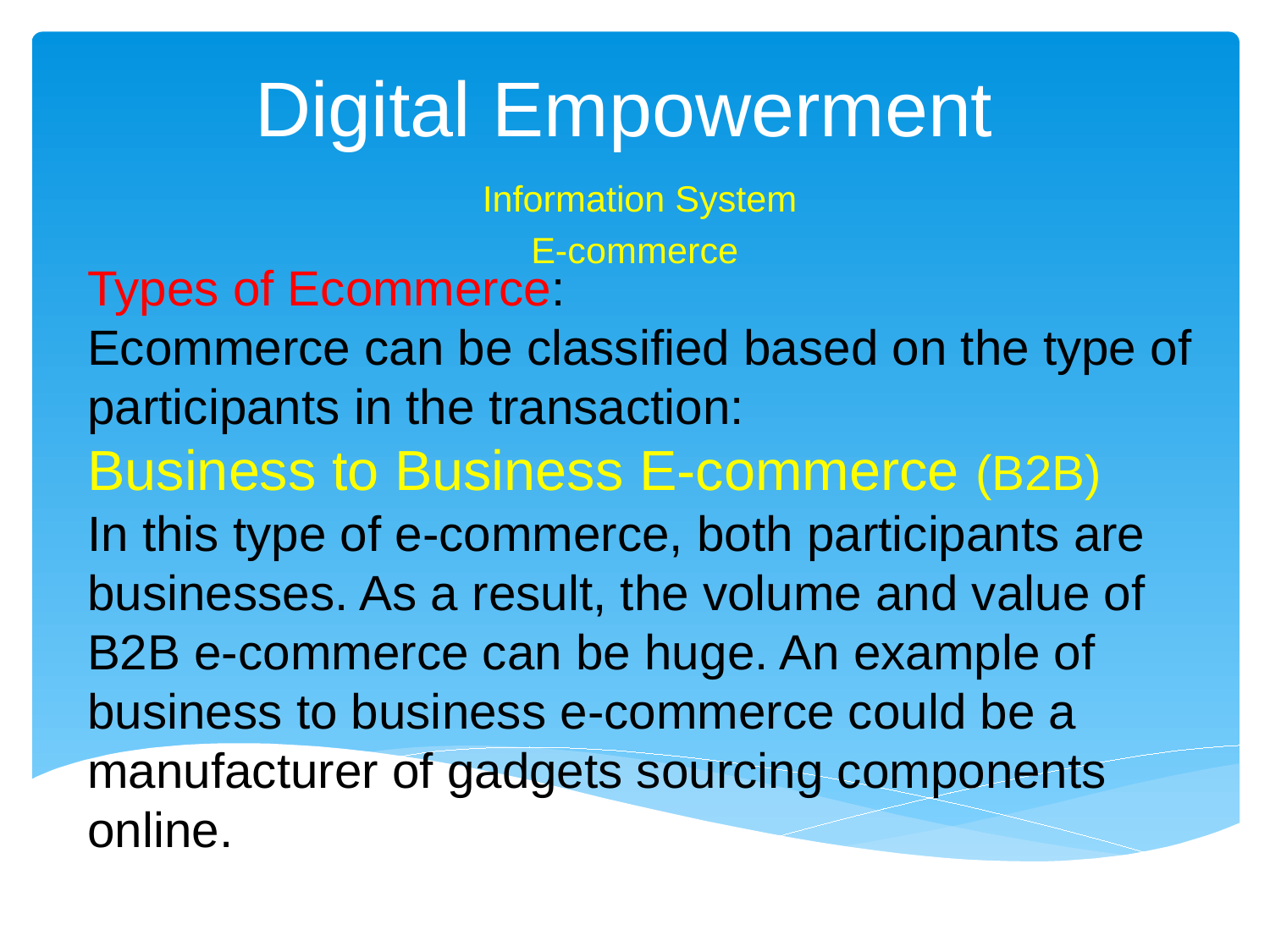

# Digital Empowerment
 Information System
E-commerce

Types of Ecommerce:
Ecommerce can be classified based on the type of participants in the transaction:
Business to Business E-commerce (B2B)
In this type of e-commerce, both participants are businesses. As a result, the volume and value of B2B e-commerce can be huge. An example of business to business e-commerce could be a manufacturer of gadgets sourcing components online.